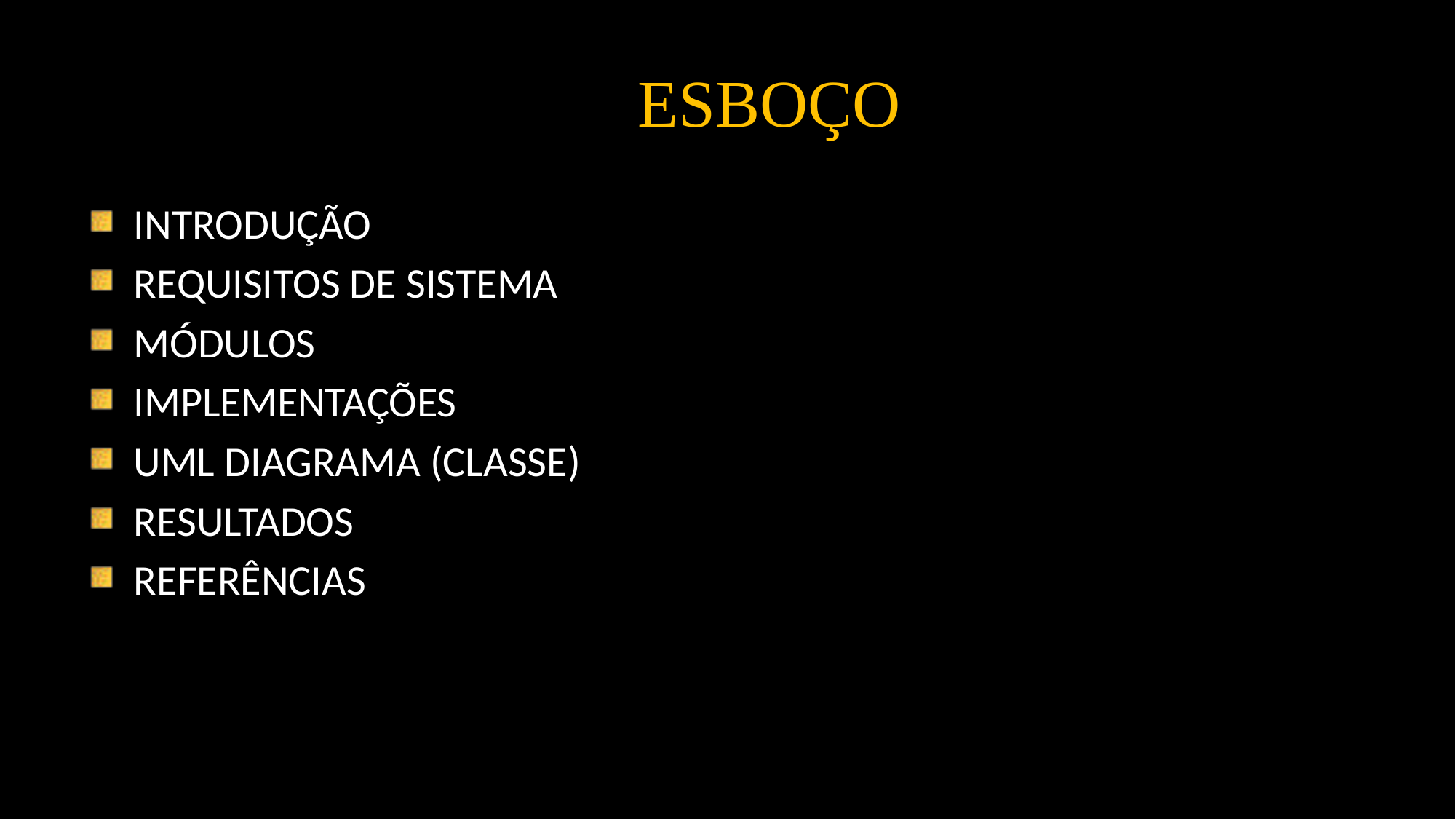

# ESBOÇO
INTRODUÇÃO
REQUISITOS DE SISTEMA
MÓDULOS
IMPLEMENTAÇÕES
UML DIAGRAMA (CLASSE)
RESULTADOS
REFERÊNCIAS